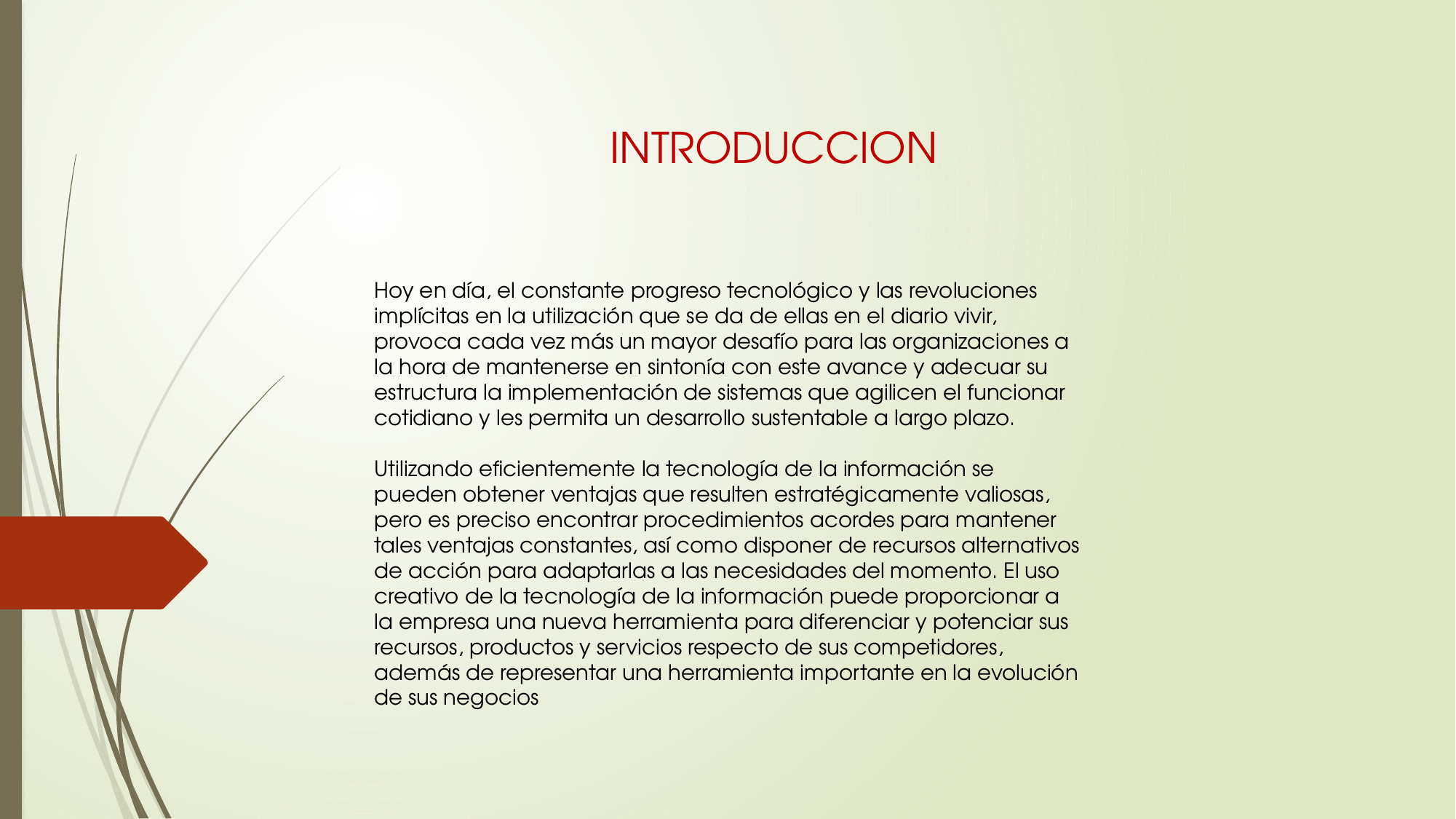

INTRODUCCION
Hoy en día, el constante progreso tecnológico y las revoluciones implícitas en la utilización que se da de ellas en el diario vivir, provoca cada vez más un mayor desafío para las organizaciones a la hora de mantenerse en sintonía con este avance y adecuar su estructura la implementación de sistemas que agilicen el funcionar cotidiano y les permita un desarrollo sustentable a largo plazo.

Utilizando eficientemente la tecnología de la información se pueden obtener ventajas que resulten estratégicamente valiosas, pero es preciso encontrar procedimientos acordes para mantener tales ventajas constantes, así como disponer de recursos alternativos de acción para adaptarlas a las necesidades del momento. El uso creativo de la tecnología de la información puede proporcionar a la empresa una nueva herramienta para diferenciar y potenciar sus recursos, productos y servicios respecto de sus competidores, además de representar una herramienta importante en la evolución de sus negocios